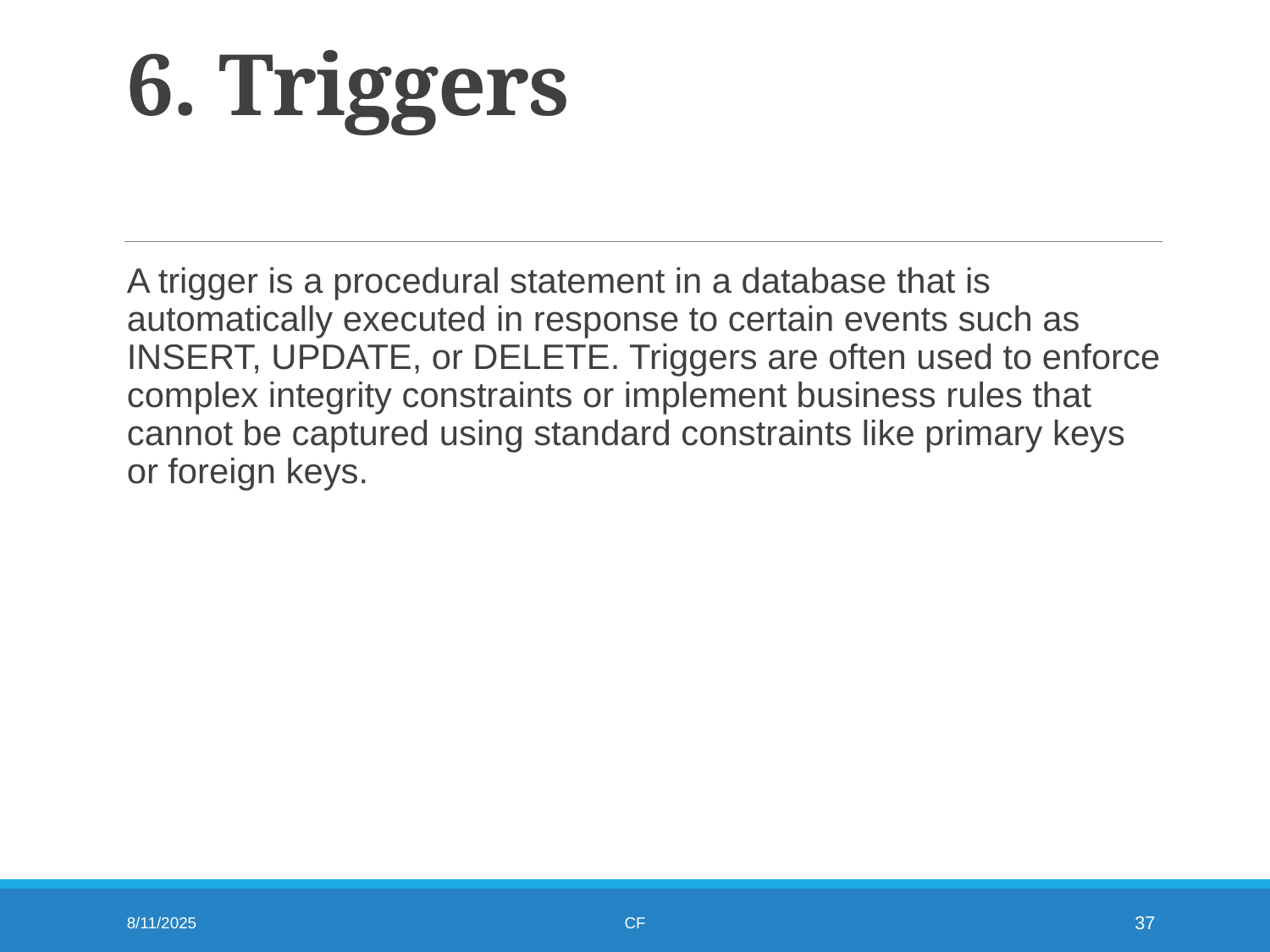

# 6. Triggers
A trigger is a procedural statement in a database that is automatically executed in response to certain events such as INSERT, UPDATE, or DELETE. Triggers are often used to enforce complex integrity constraints or implement business rules that cannot be captured using standard constraints like primary keys or foreign keys.

8/11/2025
CF
37